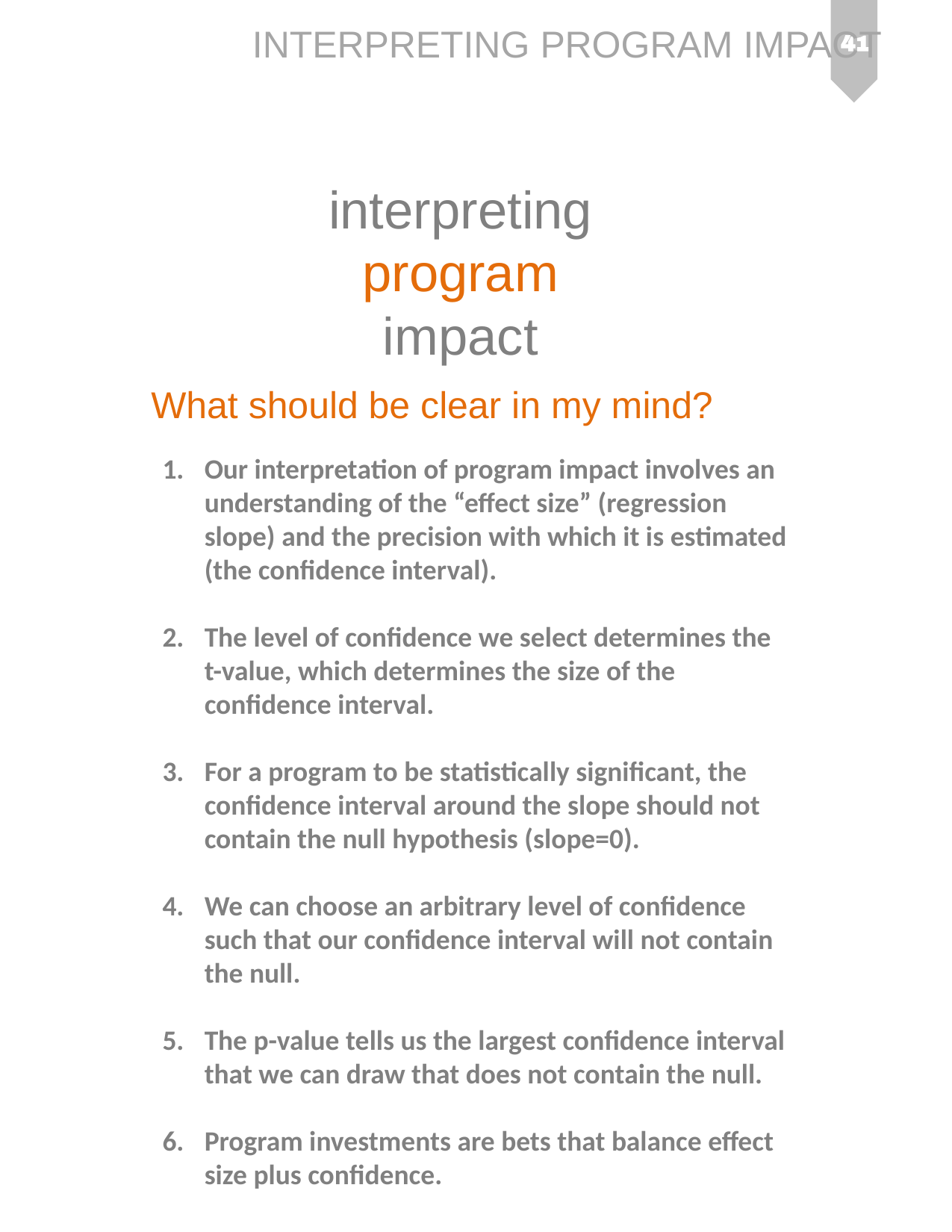

41
interpreting
program
impact
What should be clear in my mind?
Our interpretation of program impact involves an understanding of the “effect size” (regression slope) and the precision with which it is estimated (the confidence interval).
The level of confidence we select determines the t-value, which determines the size of the confidence interval.
For a program to be statistically significant, the confidence interval around the slope should not contain the null hypothesis (slope=0).
We can choose an arbitrary level of confidence such that our confidence interval will not contain the null.
The p-value tells us the largest confidence interval that we can draw that does not contain the null.
Program investments are bets that balance effect size plus confidence.